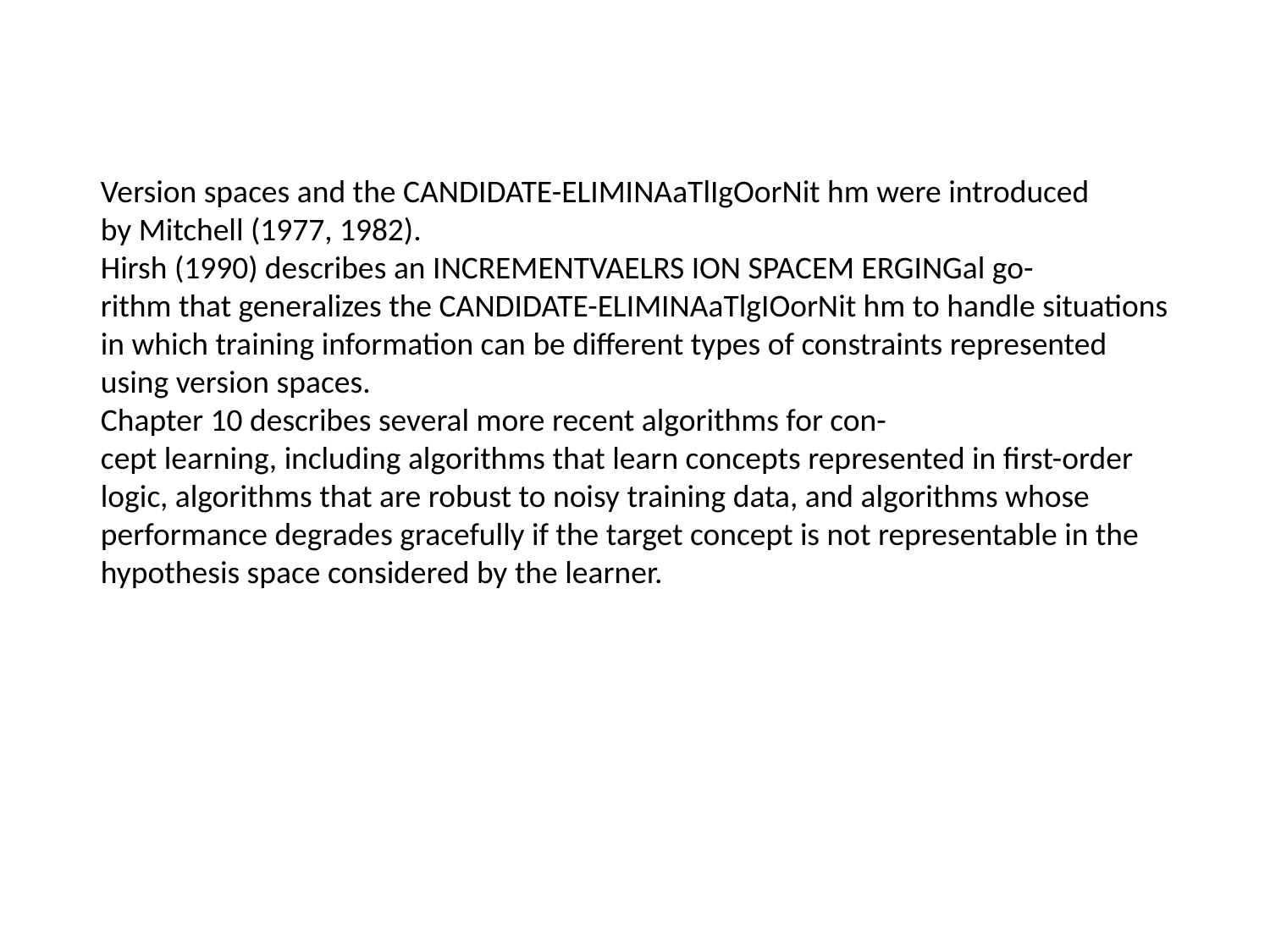

Version spaces and the CANDIDATE-ELIMINAaTlIgOorNit hm were introduced
by Mitchell (1977, 1982).
Hirsh (1990) describes an INCREMENTVAELRS ION SPACEM ERGINGal go-
rithm that generalizes the CANDIDATE-ELIMINAaTlgIOorNit hm to handle situations
in which training information can be different types of constraints represented
using version spaces.
Chapter 10 describes several more recent algorithms for con-
cept learning, including algorithms that learn concepts represented in first-order
logic, algorithms that are robust to noisy training data, and algorithms whose
performance degrades gracefully if the target concept is not representable in the
hypothesis space considered by the learner.